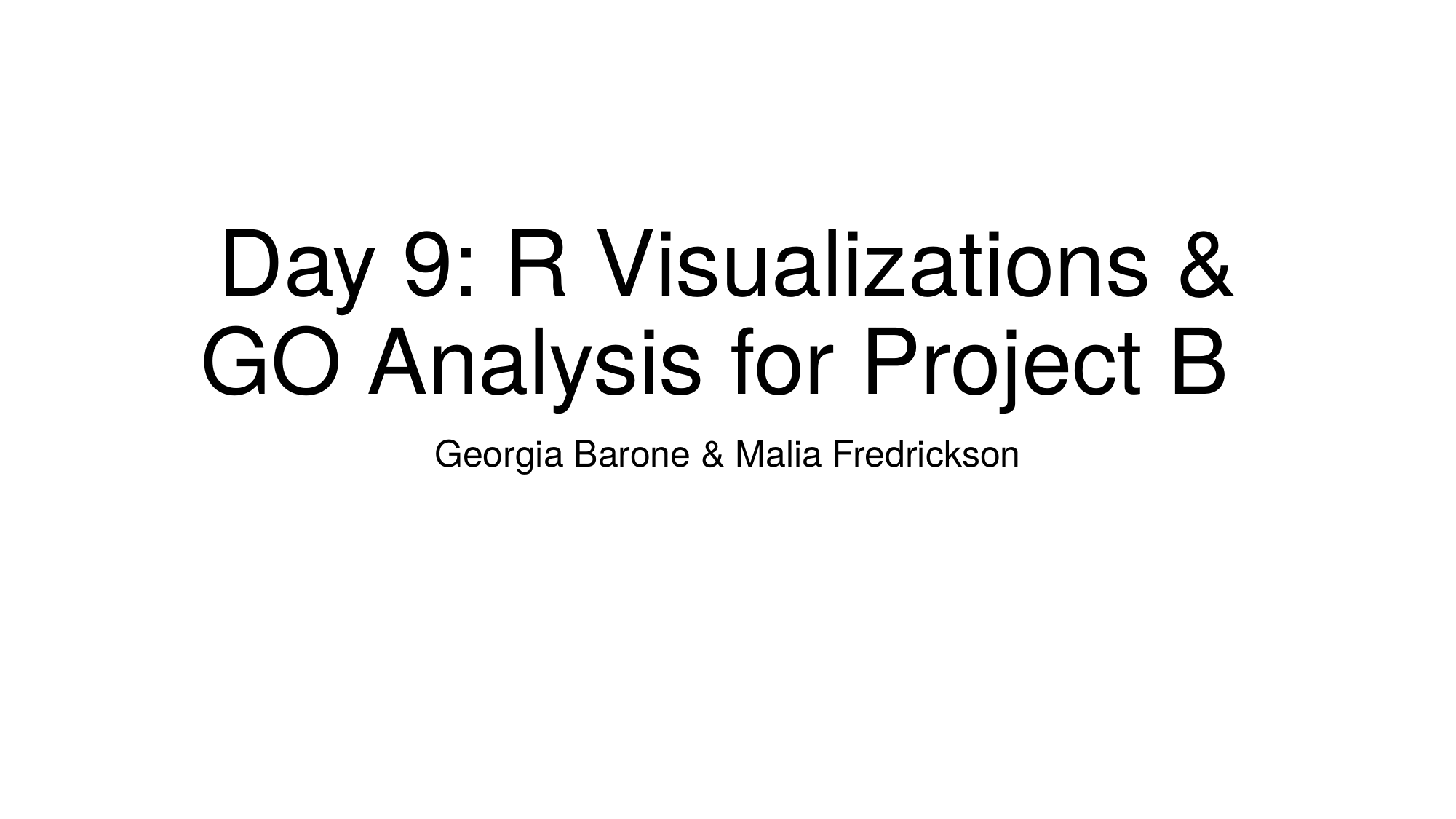

# Day 9: R Visualizations & GO Analysis for Project B
Georgia Barone & Malia Fredrickson